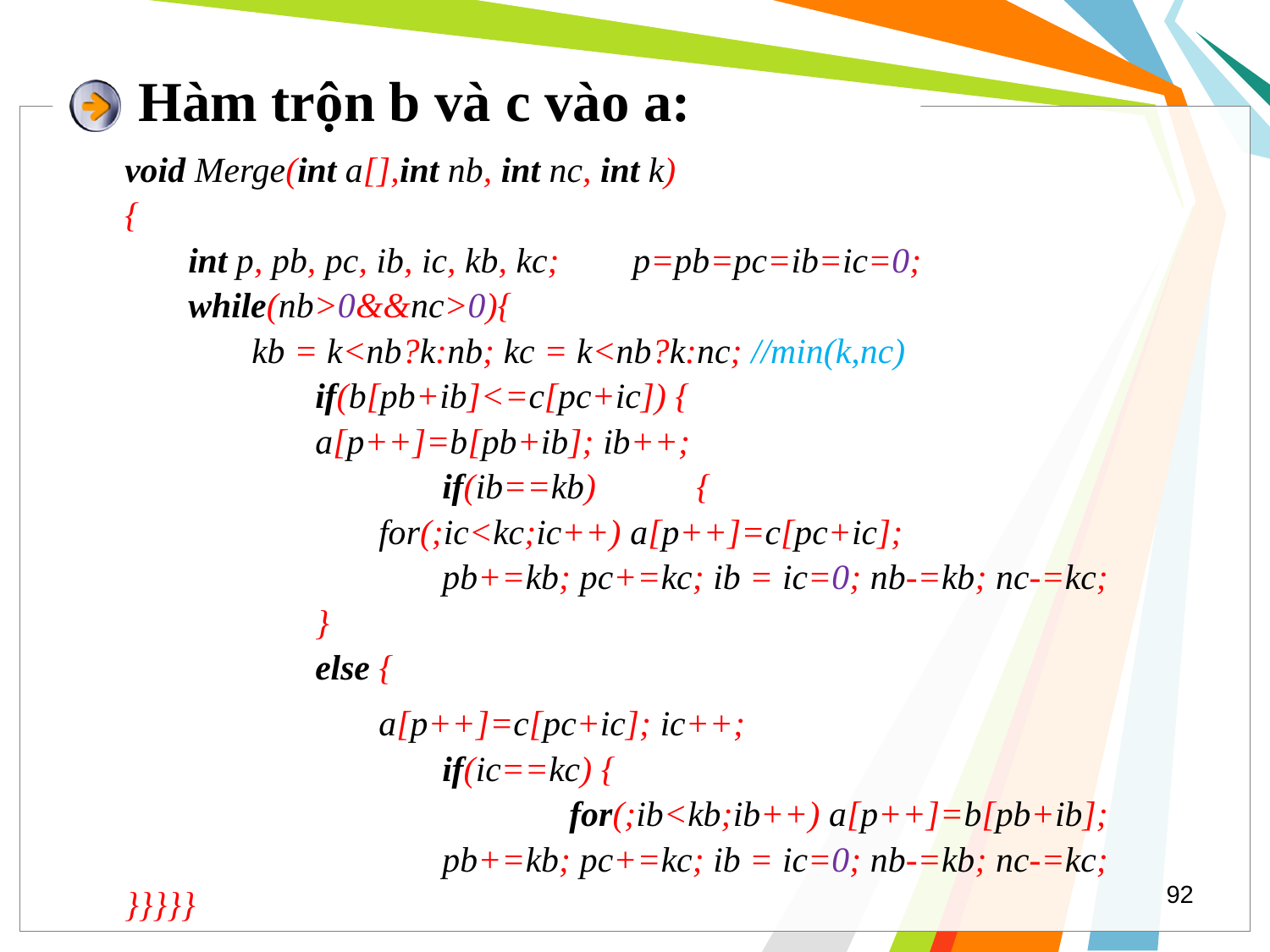

# Hàm trộn b và c vào a:
void Merge(int a[],int nb, int nc, int k)
{
int p, pb, pc, ib, ic, kb, kc;	p=pb=pc=ib=ic=0;
	while(nb>0&&nc>0){
kb = k<nb?k:nb; kc = k<nb?k:nc; //min(k,nc)
		if(b[pb+ib]<=c[pc+ic]) {
a[p++]=b[pb+ib]; ib++;
			if(ib==kb)	{
for(;ic<kc;ic++) a[p++]=c[pc+ic];
			pb+=kb; pc+=kc; ib = ic=0; nb-=kb; nc-=kc;
		}
		else {
a[p++]=c[pc+ic]; ic++;
			if(ic==kc) {
				for(;ib<kb;ib++) a[p++]=b[pb+ib];
			pb+=kb; pc+=kc; ib = ic=0; nb-=kb; nc-=kc;
}}}}}

92